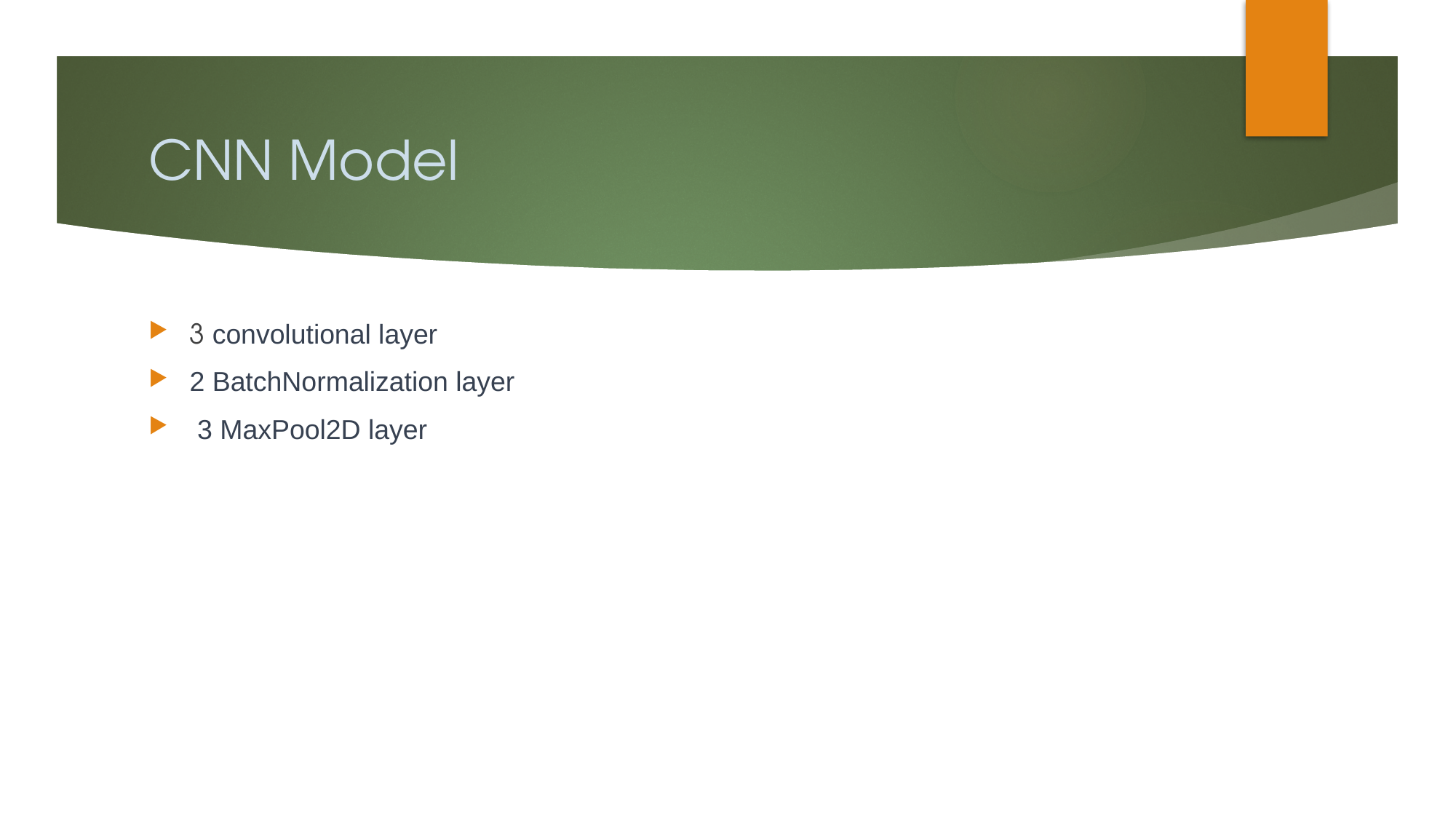

# CNN Model
3 convolutional layer
2 BatchNormalization layer
 3 MaxPool2D layer